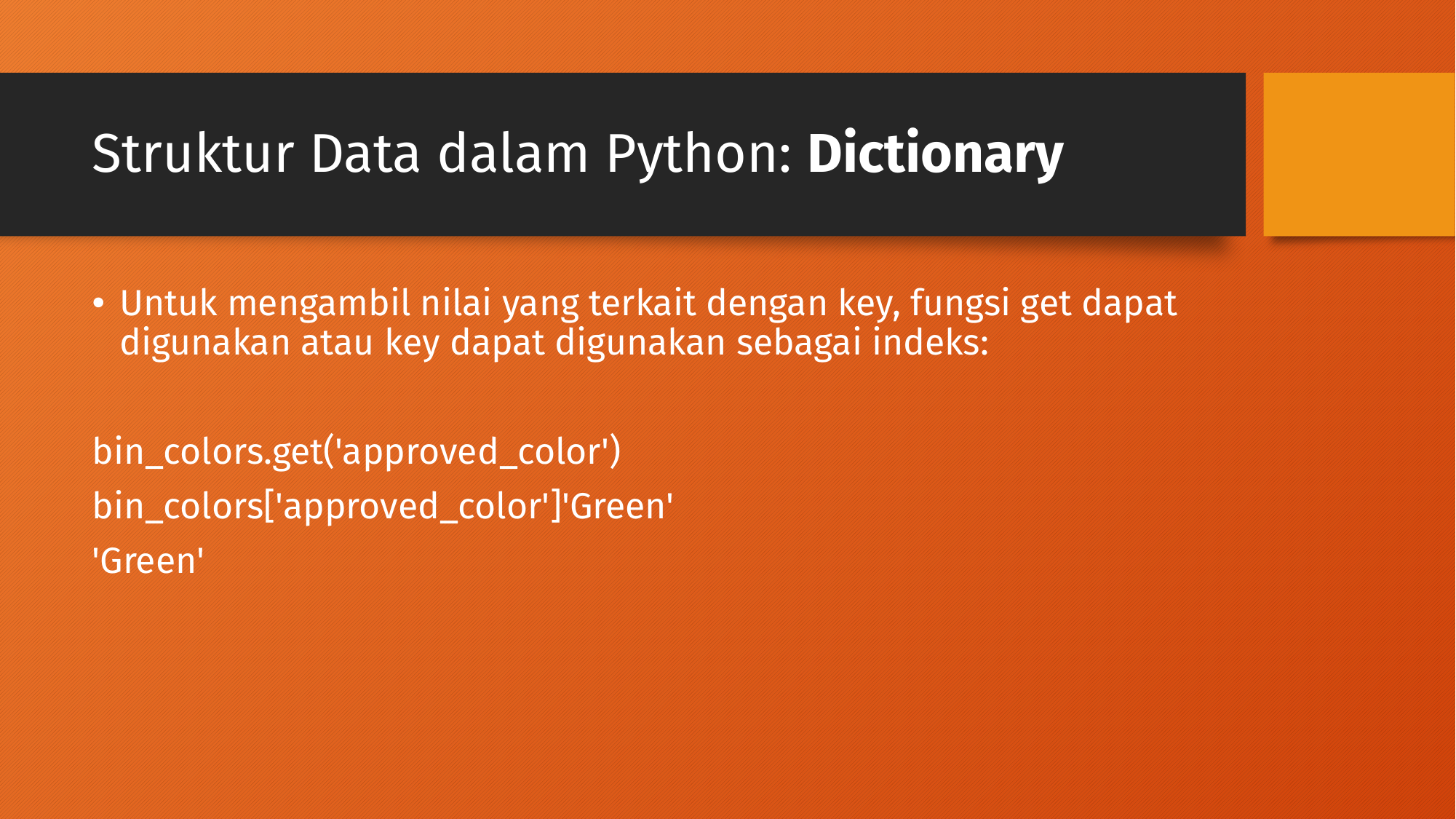

# Struktur Data dalam Python: Dictionary
Untuk mengambil nilai yang terkait dengan key, fungsi get dapat digunakan atau key dapat digunakan sebagai indeks:

bin_colors.get('approved_color')
bin_colors['approved_color']'Green'
'Green'